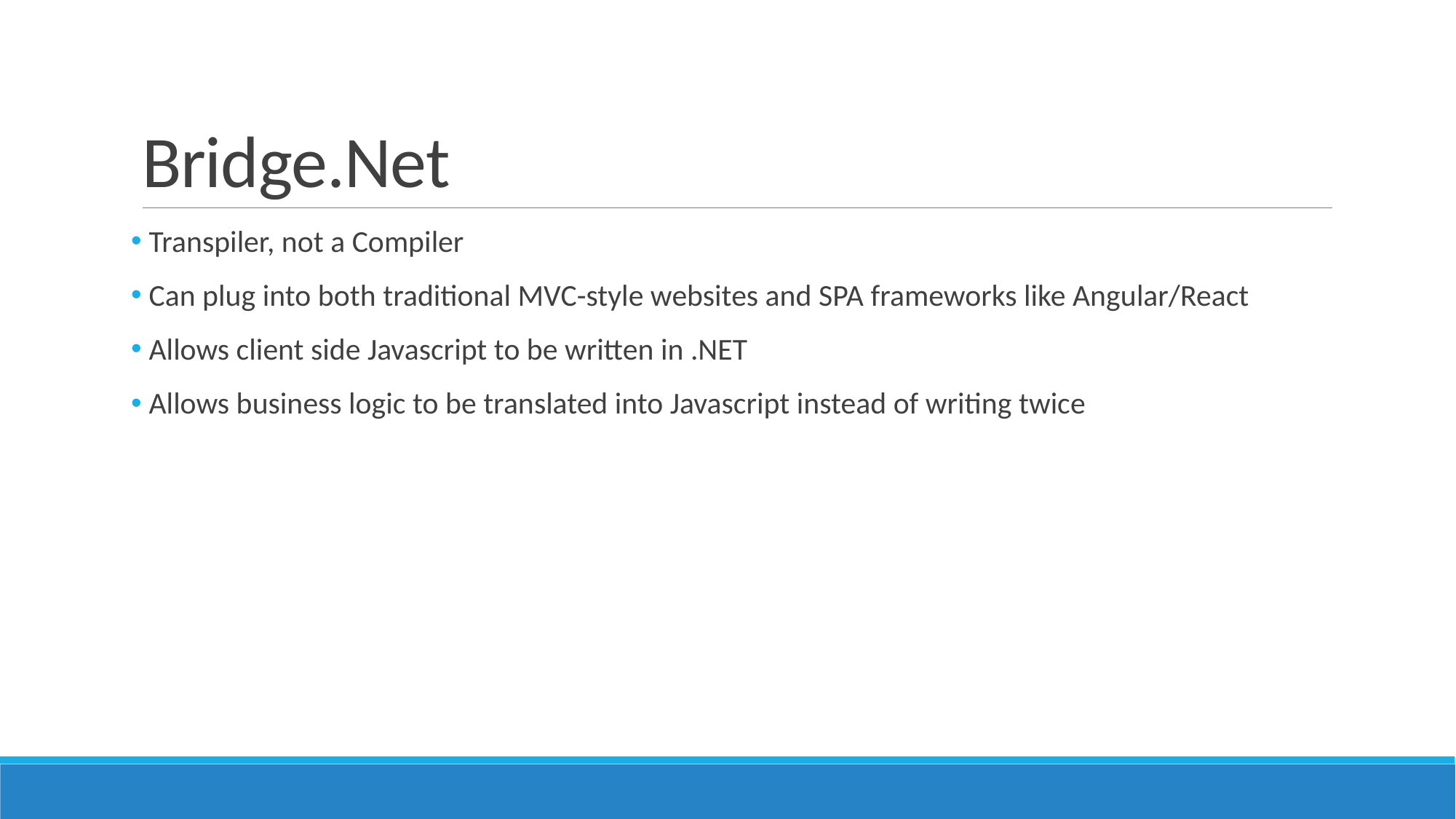

# Bridge.Net
 Transpiler, not a Compiler
 Can plug into both traditional MVC-style websites and SPA frameworks like Angular/React
 Allows client side Javascript to be written in .NET
 Allows business logic to be translated into Javascript instead of writing twice